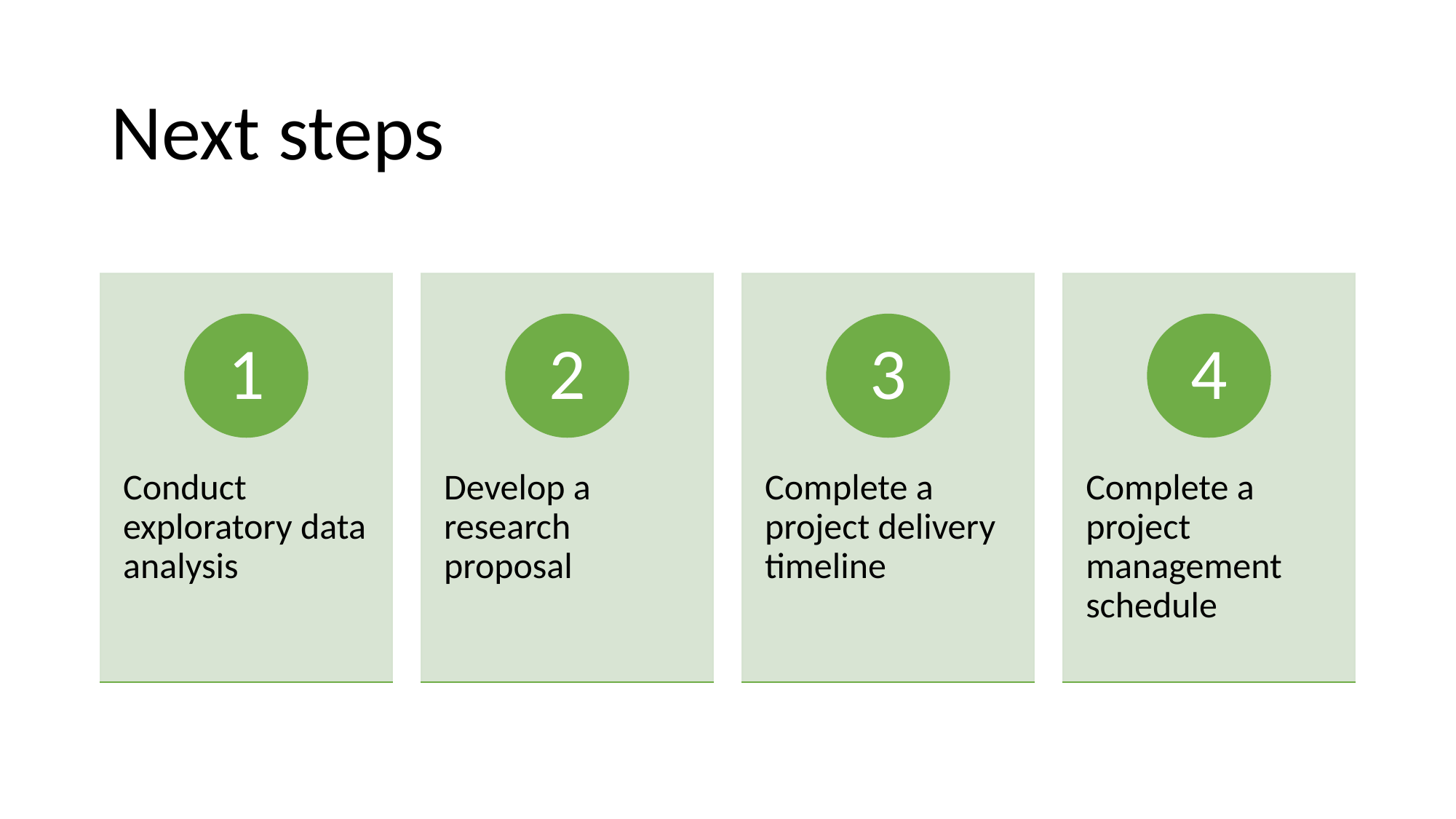

# Next steps
Conduct exploratory data analysis
1
Develop a research proposal
2
Complete a project delivery timeline
3
Complete a project management schedule
4